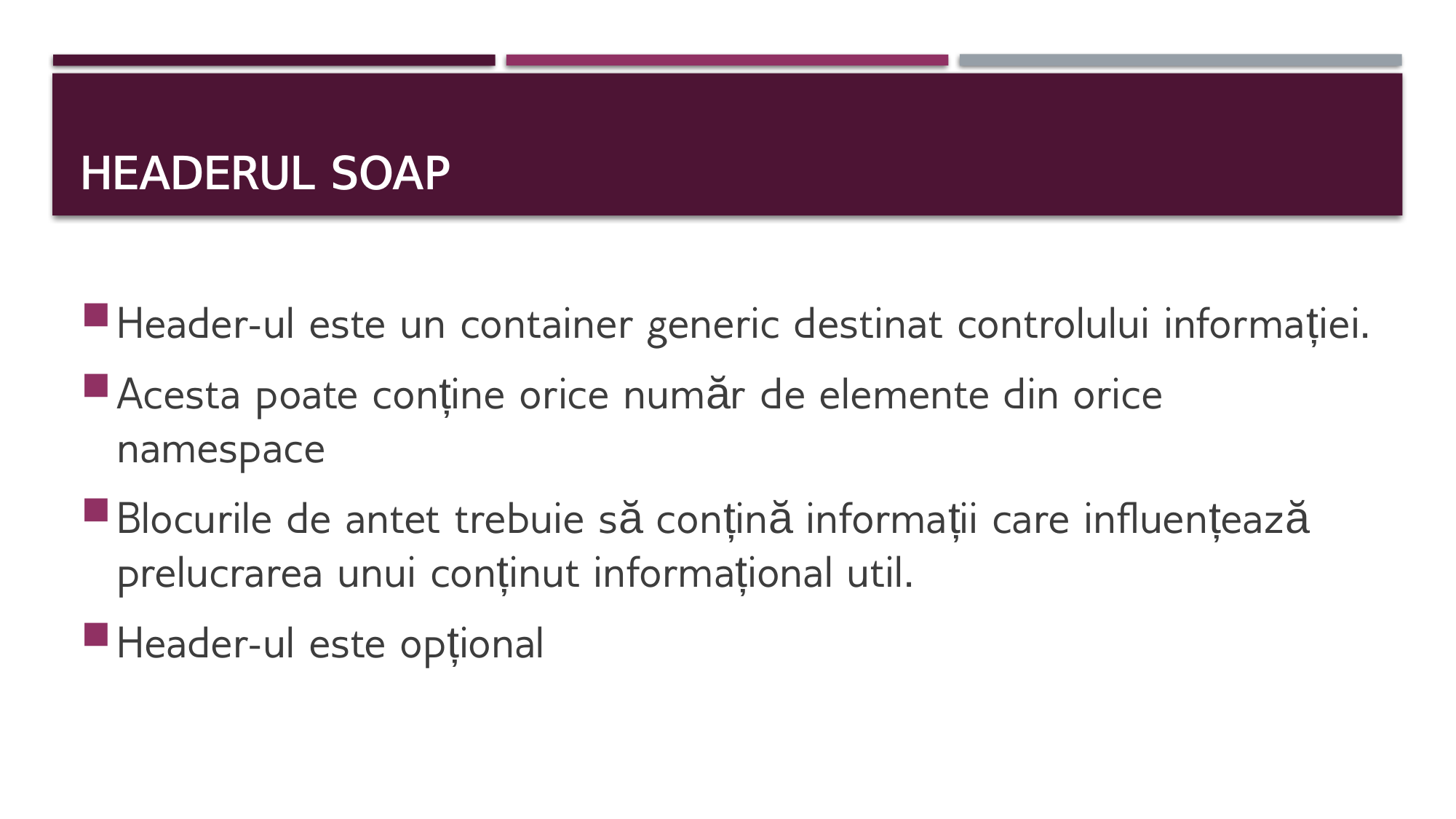

# Headerul soap
Header-ul este un container generic destinat controlului informației.
Acesta poate conține orice număr de elemente din orice namespace
Blocurile de antet trebuie să conțină informații care influențează prelucrarea unui conținut informațional util.
Header-ul este opțional